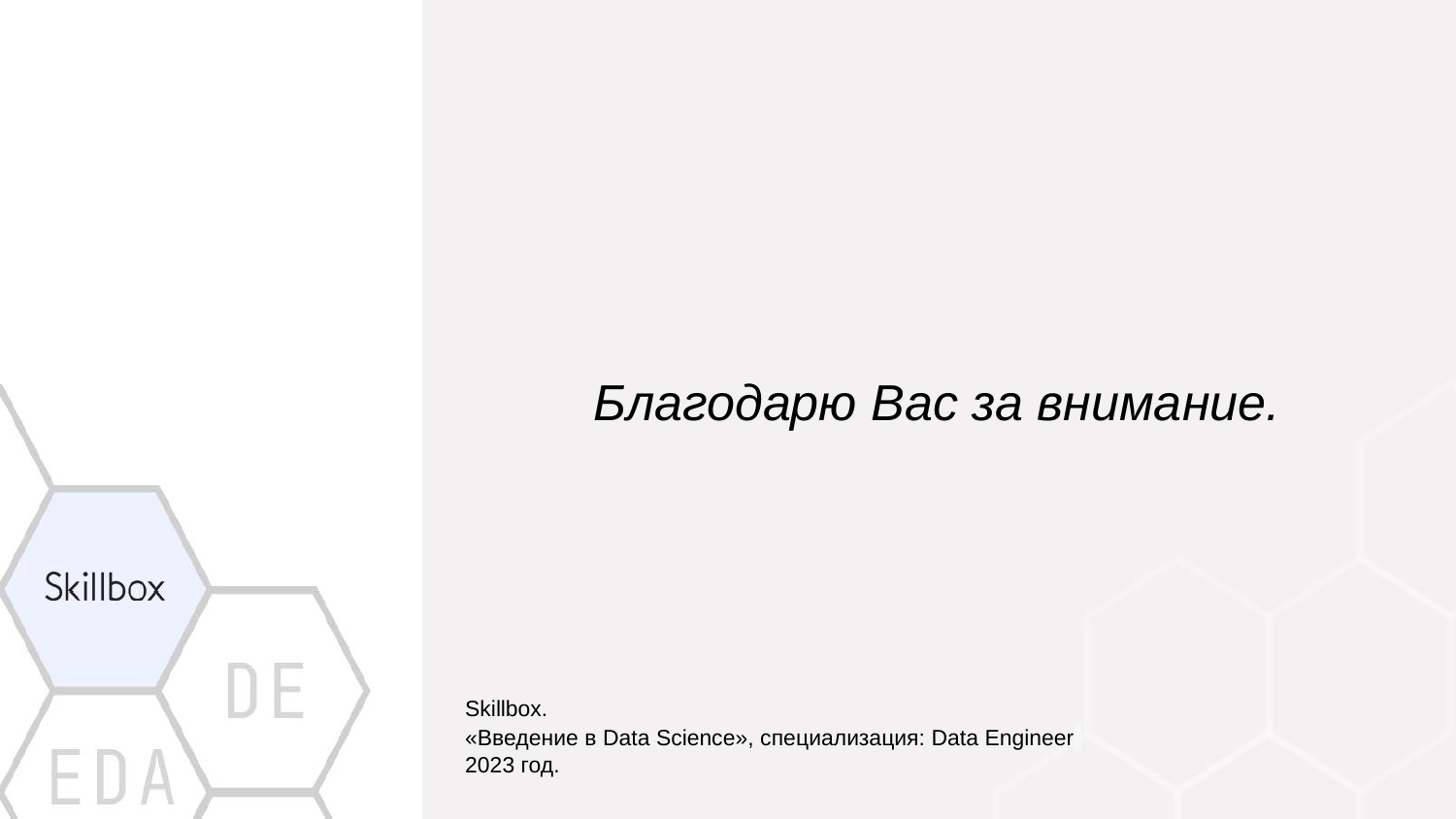

Благодарю Вас за внимание.
Skillbox.
«Введение в Data Science», специализация: Data Engineer
2023 год.